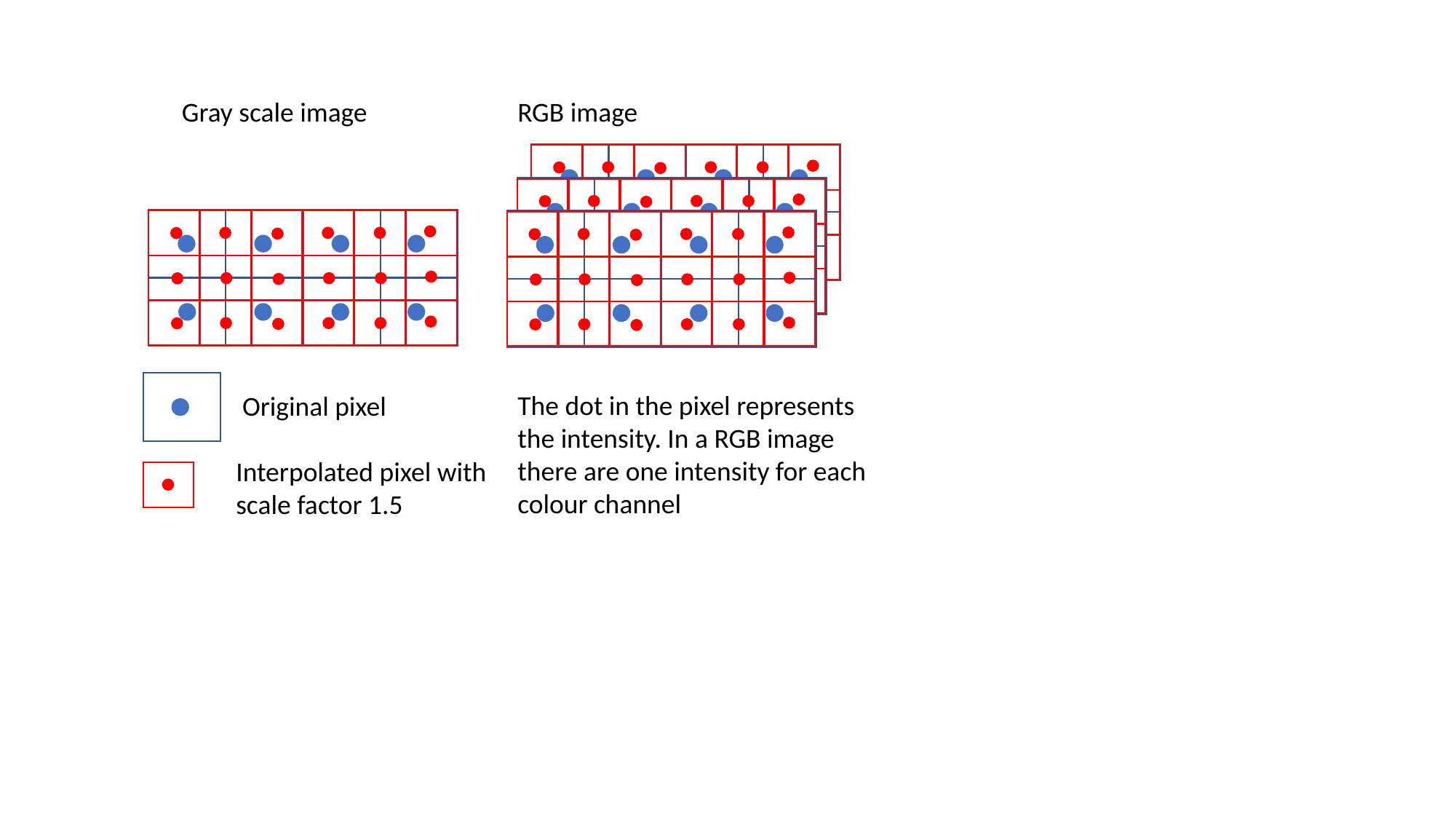

RGB image
Gray scale image

v

v

v

v

The dot in the pixel represents the intensity. In a RGB image there are one intensity for each colour channel
Original pixel

Interpolated pixel with scale factor 1.5